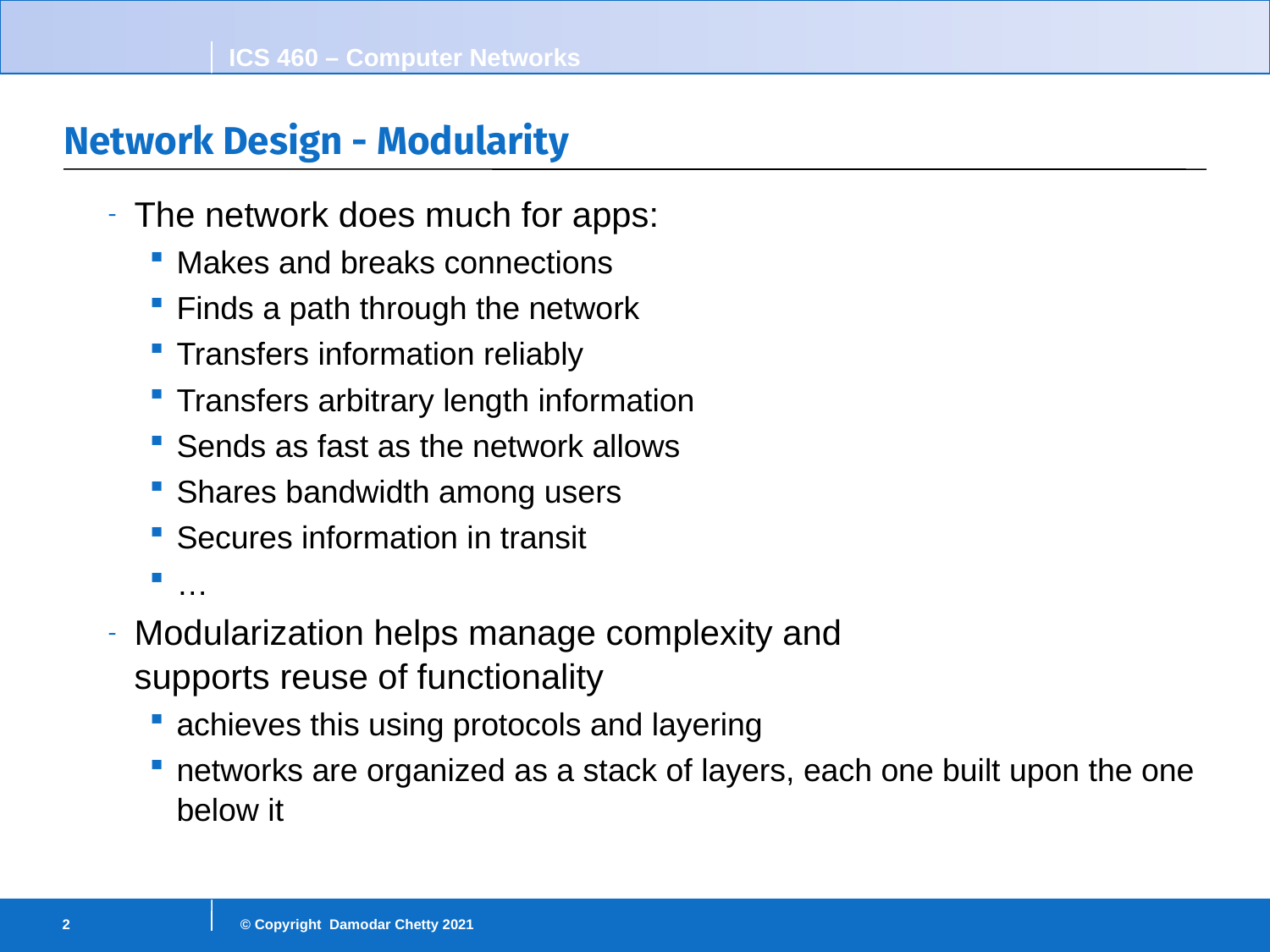

# Network Design - Modularity
The network does much for apps:
Makes and breaks connections
Finds a path through the network
Transfers information reliably
Transfers arbitrary length information
Sends as fast as the network allows
Shares bandwidth among users
Secures information in transit
…
Modularization helps manage complexity and
supports reuse of functionality
achieves this using protocols and layering
networks are organized as a stack of layers, each one built upon the one below it

2